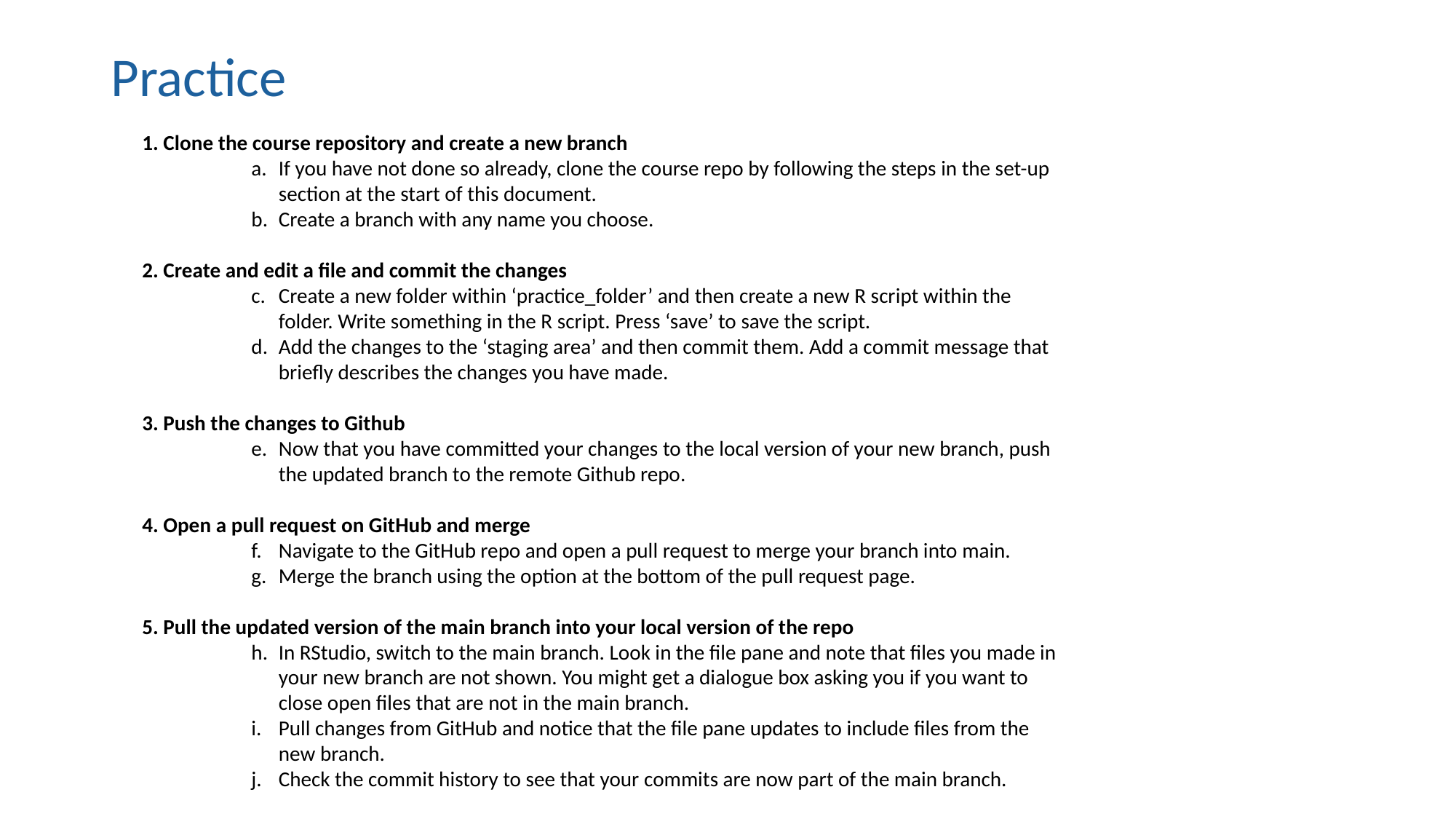

# Practice
1. Clone the course repository and create a new branch
If you have not done so already, clone the course repo by following the steps in the set-up section at the start of this document.
Create a branch with any name you choose.

2. Create and edit a file and commit the changes
Create a new folder within ‘practice_folder’ and then create a new R script within the folder. Write something in the R script. Press ‘save’ to save the script.
Add the changes to the ‘staging area’ and then commit them. Add a commit message that briefly describes the changes you have made.

3. Push the changes to Github
Now that you have committed your changes to the local version of your new branch, push the updated branch to the remote Github repo.

4. Open a pull request on GitHub and merge
Navigate to the GitHub repo and open a pull request to merge your branch into main.
Merge the branch using the option at the bottom of the pull request page.

5. Pull the updated version of the main branch into your local version of the repo
In RStudio, switch to the main branch. Look in the file pane and note that files you made in your new branch are not shown. You might get a dialogue box asking you if you want to close open files that are not in the main branch.
Pull changes from GitHub and notice that the file pane updates to include files from the new branch.
Check the commit history to see that your commits are now part of the main branch.